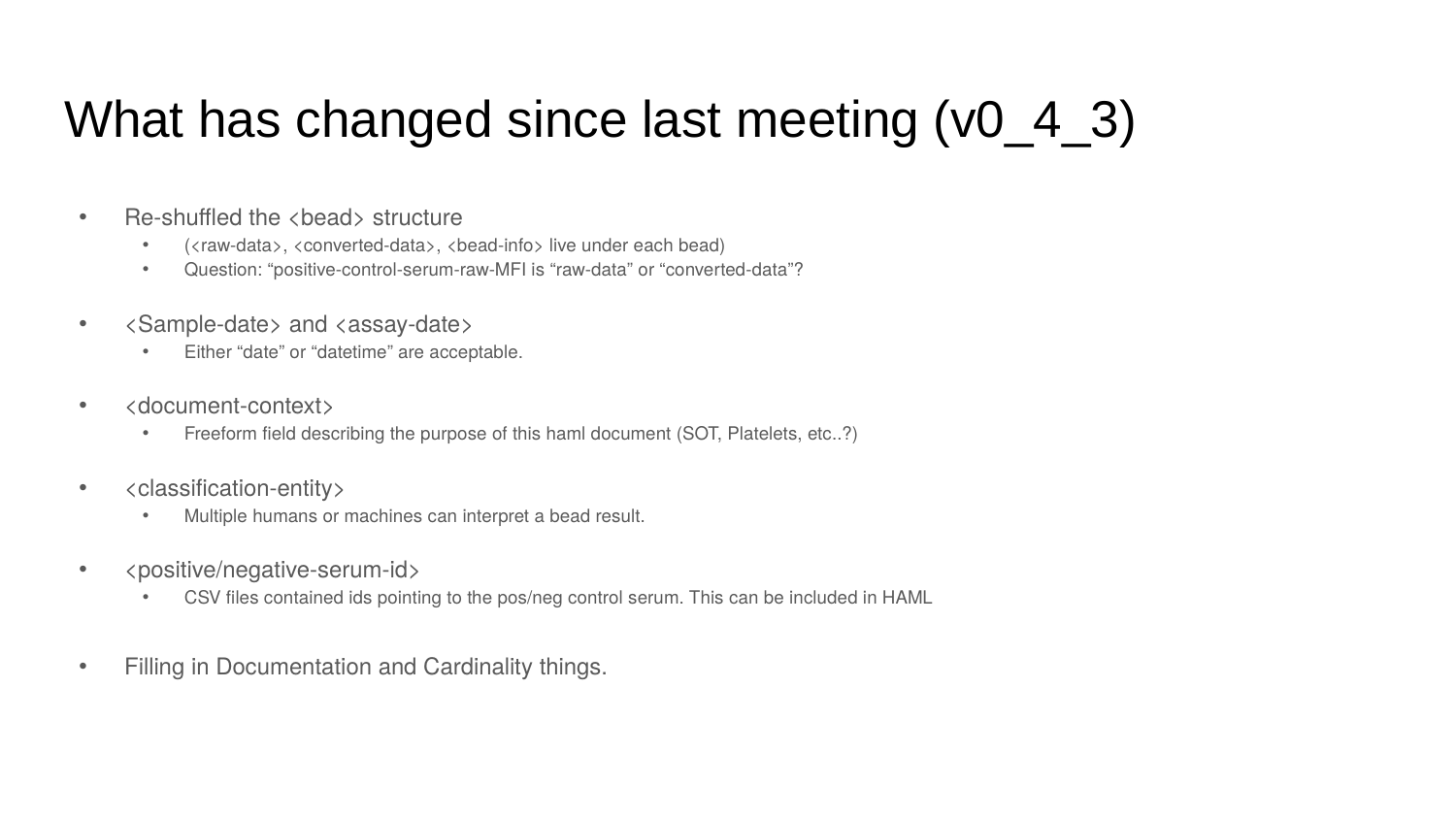

# What has changed since last meeting (v0_4_3)
Re-shuffled the <bead> structure
(<raw-data>, <converted-data>, <bead-info> live under each bead)
Question: “positive-control-serum-raw-MFI is “raw-data” or “converted-data”?
<Sample-date> and <assay-date>
Either “date” or “datetime” are acceptable.
<document-context>
Freeform field describing the purpose of this haml document (SOT, Platelets, etc..?)
<classification-entity>
Multiple humans or machines can interpret a bead result.
<positive/negative-serum-id>
CSV files contained ids pointing to the pos/neg control serum. This can be included in HAML

Filling in Documentation and Cardinality things.